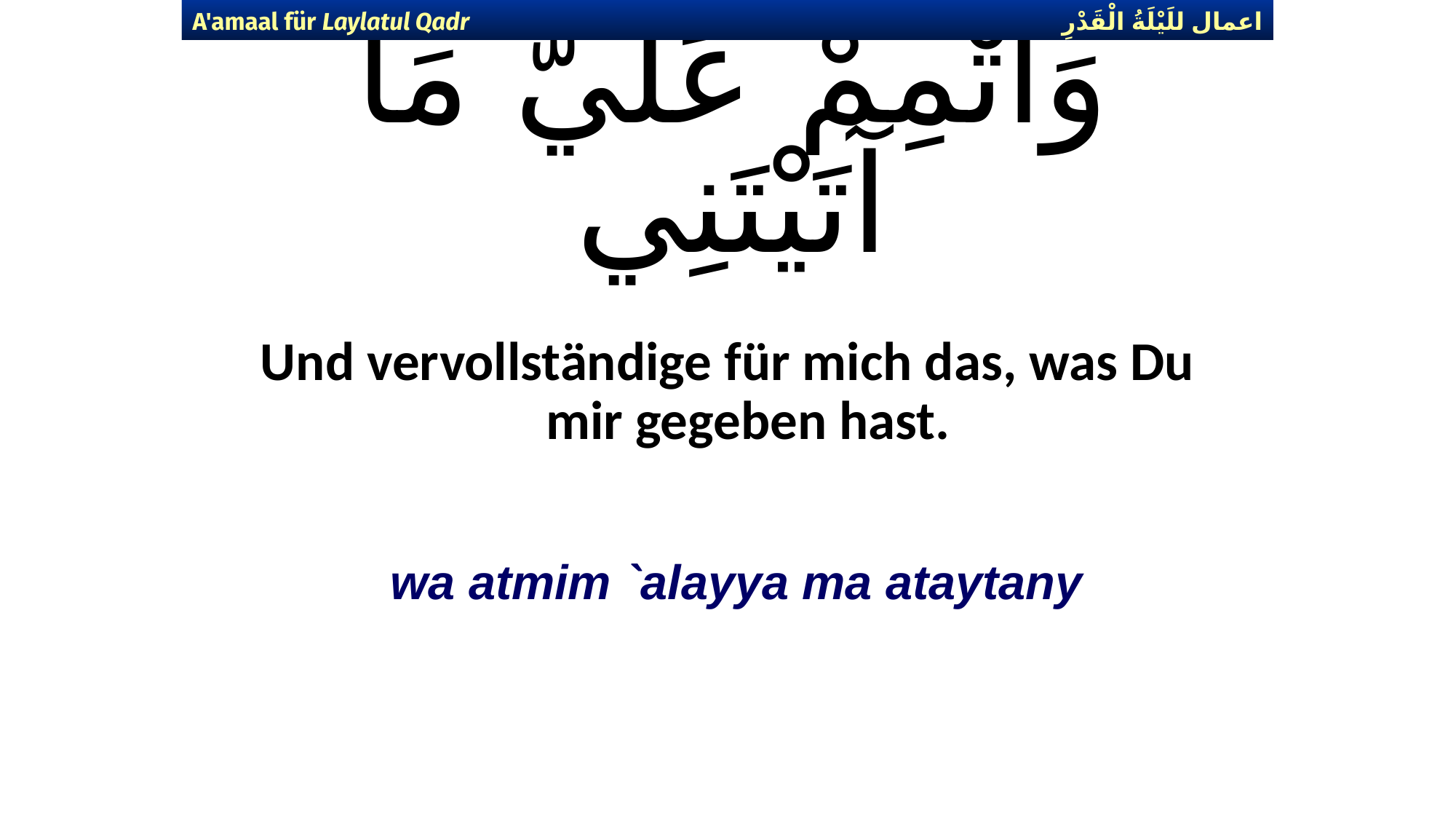

اعمال للَيْلَةُ الْقَدْرِ
A'amaal für Laylatul Qadr
# وَأَتْمِمْ عَلَيّ مَا آتَيْتَنِي
Und vervollständige für mich das, was Du mir gegeben hast.
wa atmim `alayya ma ataytany